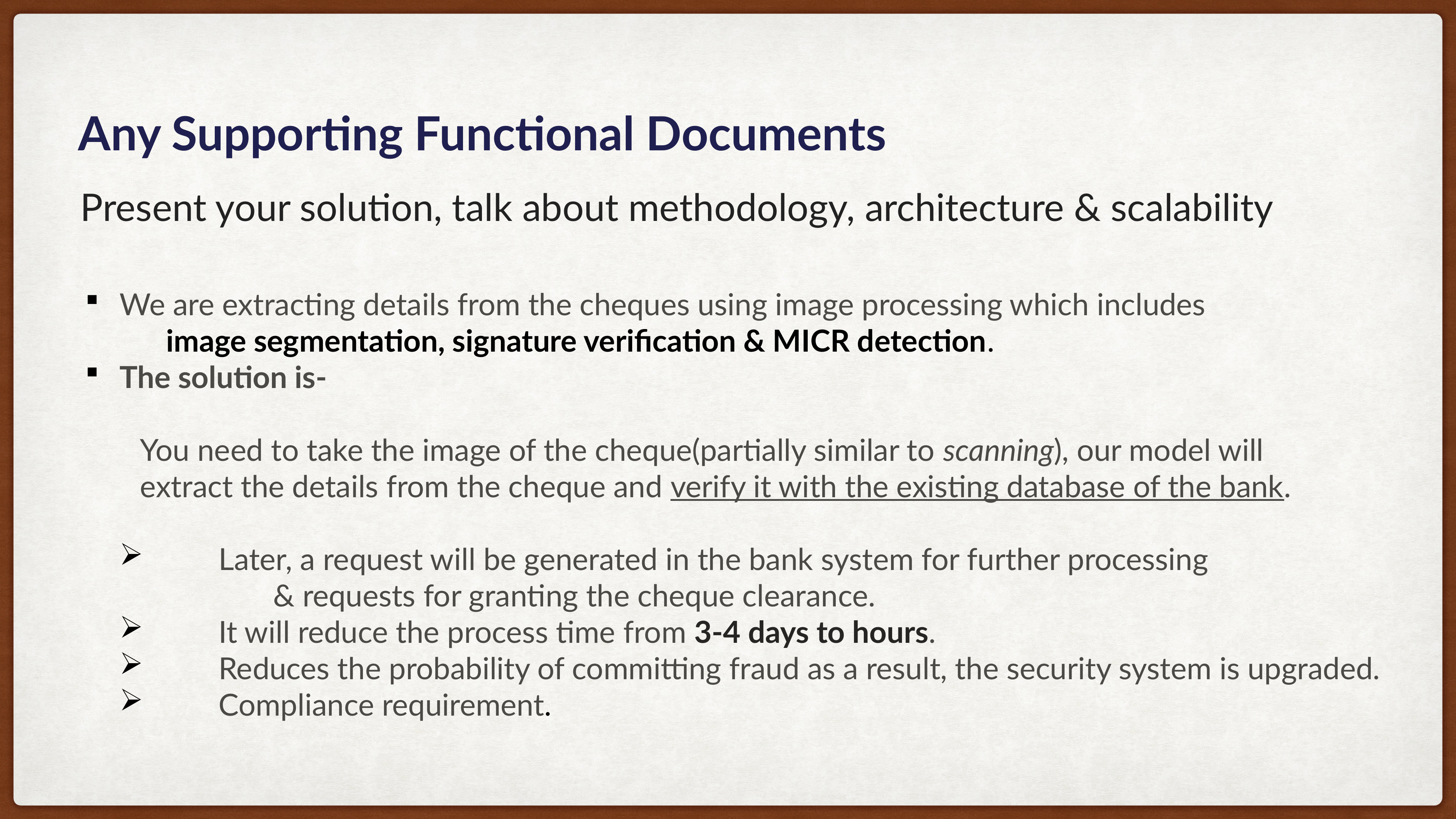

# Any Supporting Functional Documents
Present your solution, talk about methodology, architecture & scalability
We are extracting details from the cheques using image processing which includes                                  image segmentation, signature verification & MICR detection.
The solution is-

	You need to take the image of the cheque(partially similar to scanning), our model will
	extract the details from the cheque and verify it with the existing database of the bank.

	Later, a request will be generated in the bank system for further processing                                      	& requests for granting the cheque clearance.
	It will reduce the process time from 3-4 days to hours.
	Reduces the probability of committing fraud as a result, the security system is upgraded.
	Compliance requirement.